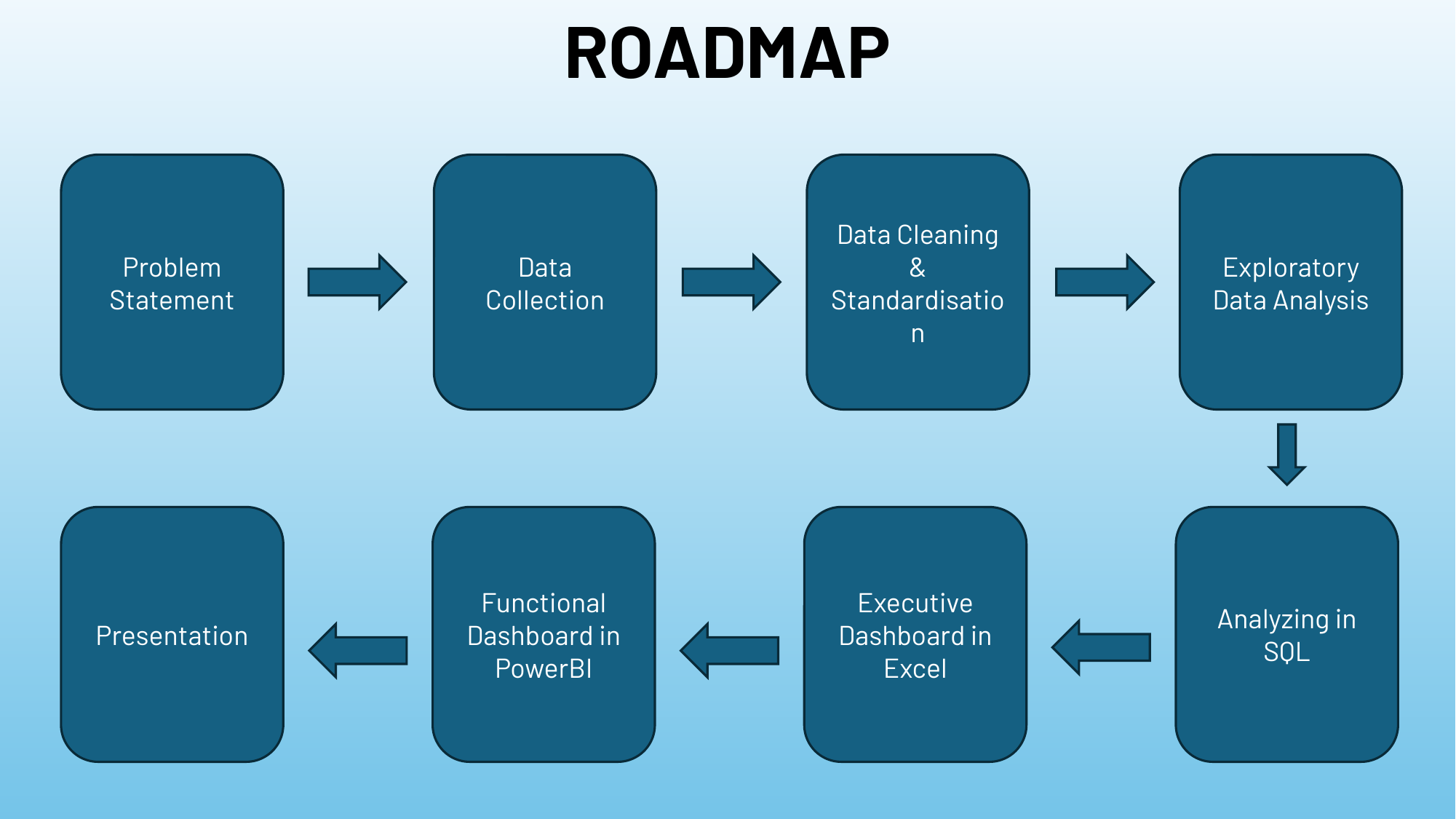

ROADMAP
Problem Statement
Data Collection
Data Cleaning & Standardisation
Exploratory Data Analysis

Presentation
Functional Dashboard in PowerBI
Executive Dashboard in Excel
Analyzing in SQL